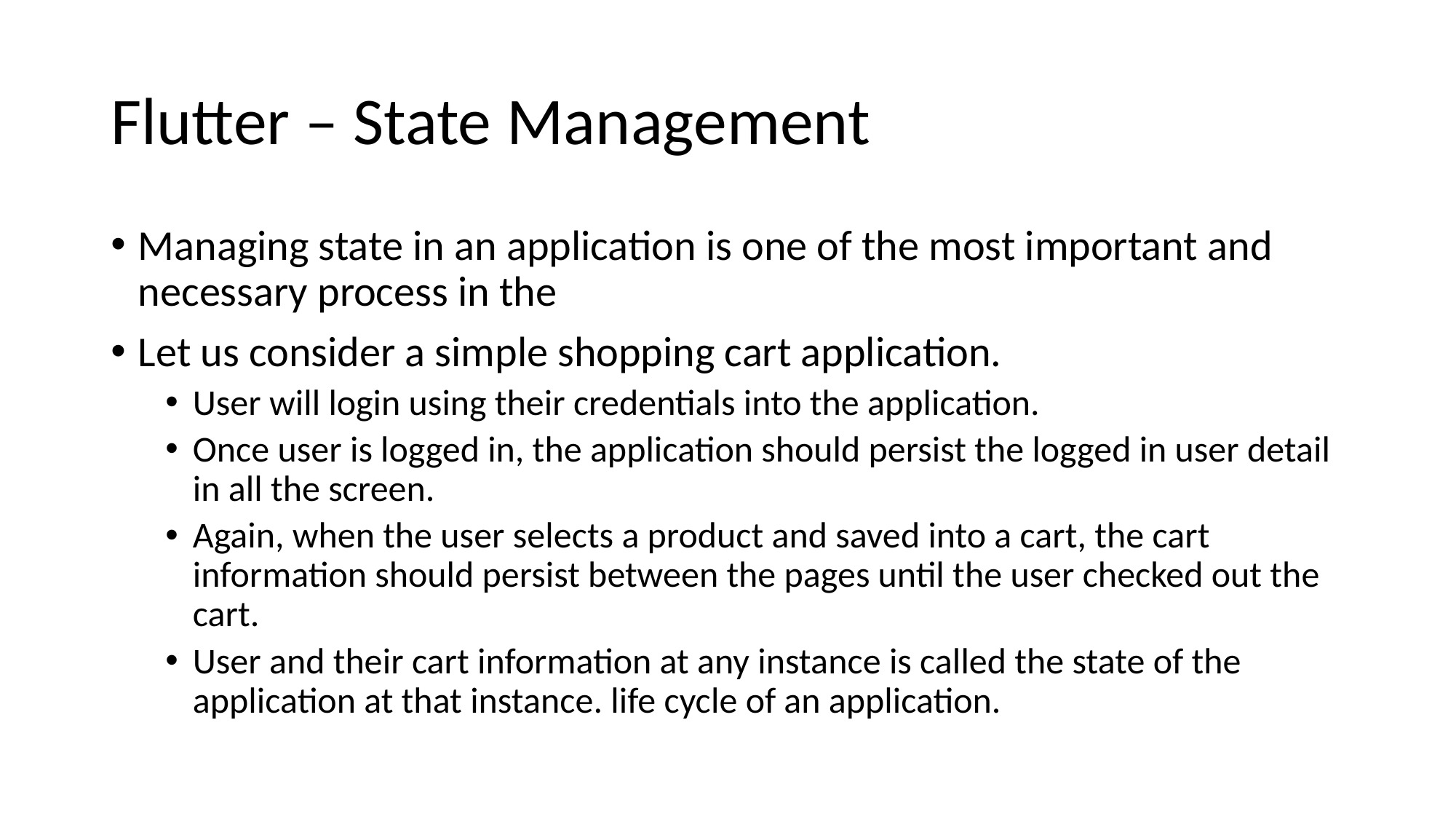

# Flutter – State Management
Managing state in an application is one of the most important and necessary process in the
Let us consider a simple shopping cart application.
User will login using their credentials into the application.
Once user is logged in, the application should persist the logged in user detail in all the screen.
Again, when the user selects a product and saved into a cart, the cart information should persist between the pages until the user checked out the cart.
User and their cart information at any instance is called the state of the application at that instance. life cycle of an application.